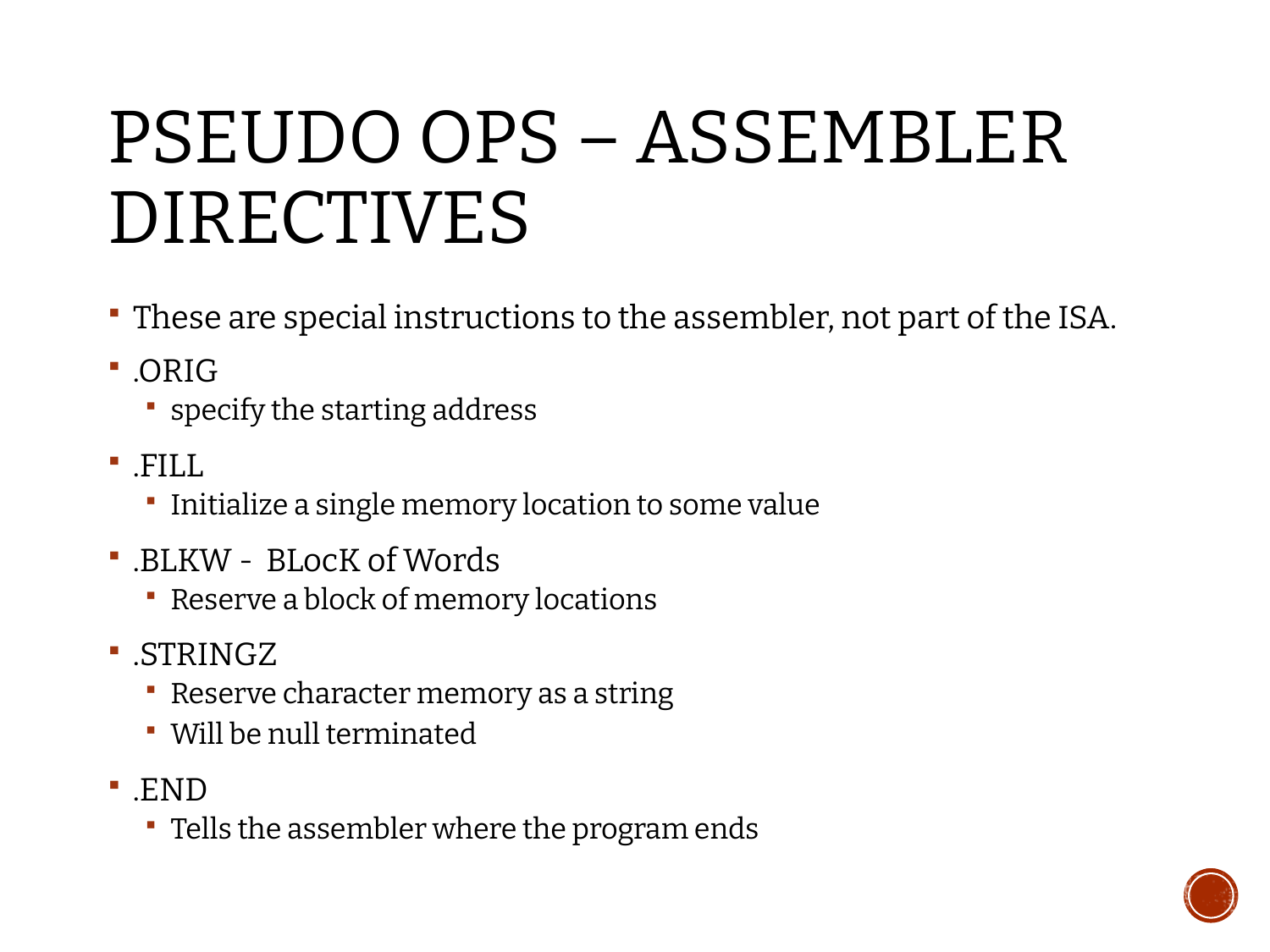

# Pseudo Ops – Assembler Directives
These are special instructions to the assembler, not part of the ISA.
.ORIG
specify the starting address
.FILL
Initialize a single memory location to some value
.BLKW -  BLocK of Words
Reserve a block of memory locations
.STRINGZ
Reserve character memory as a string
Will be null terminated
.END
Tells the assembler where the program ends